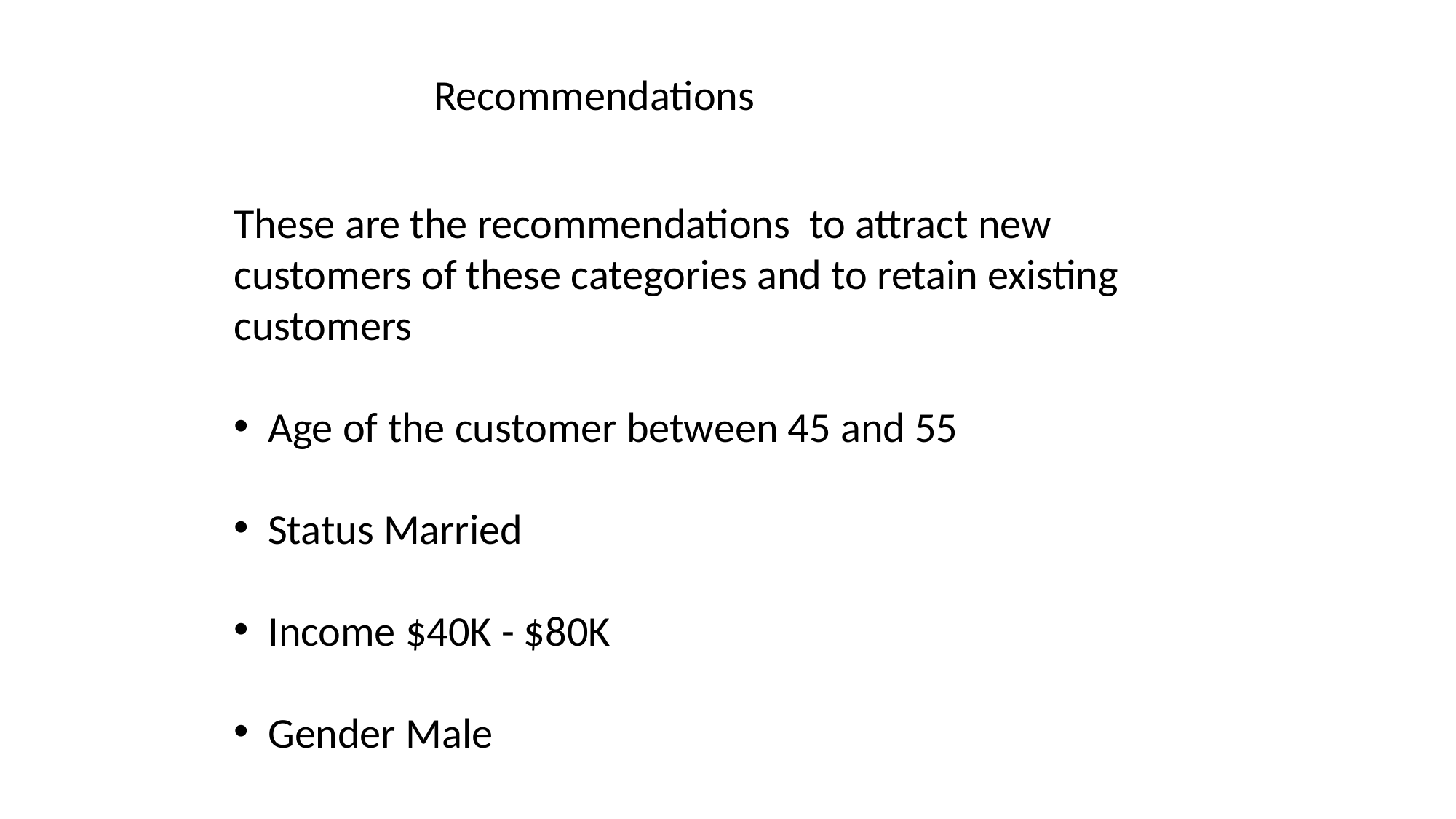

Recommendations
These are the recommendations  to attract new customers of these categories and to retain existing customers

Age of the customer between 45 and 55

Status Married

Income $40K - $80K

Gender Male